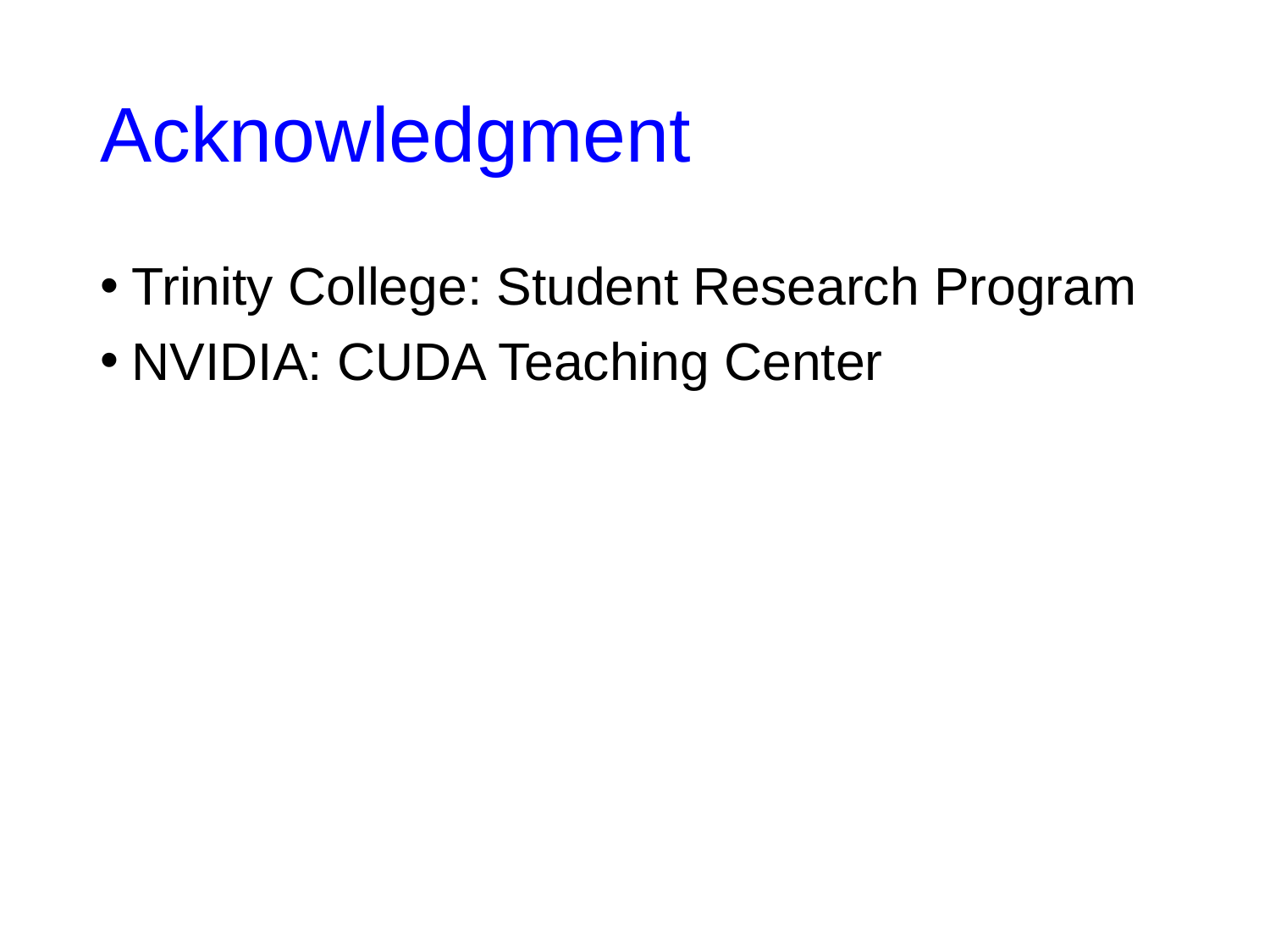

# Acknowledgment
Trinity College: Student Research Program
NVIDIA: CUDA Teaching Center